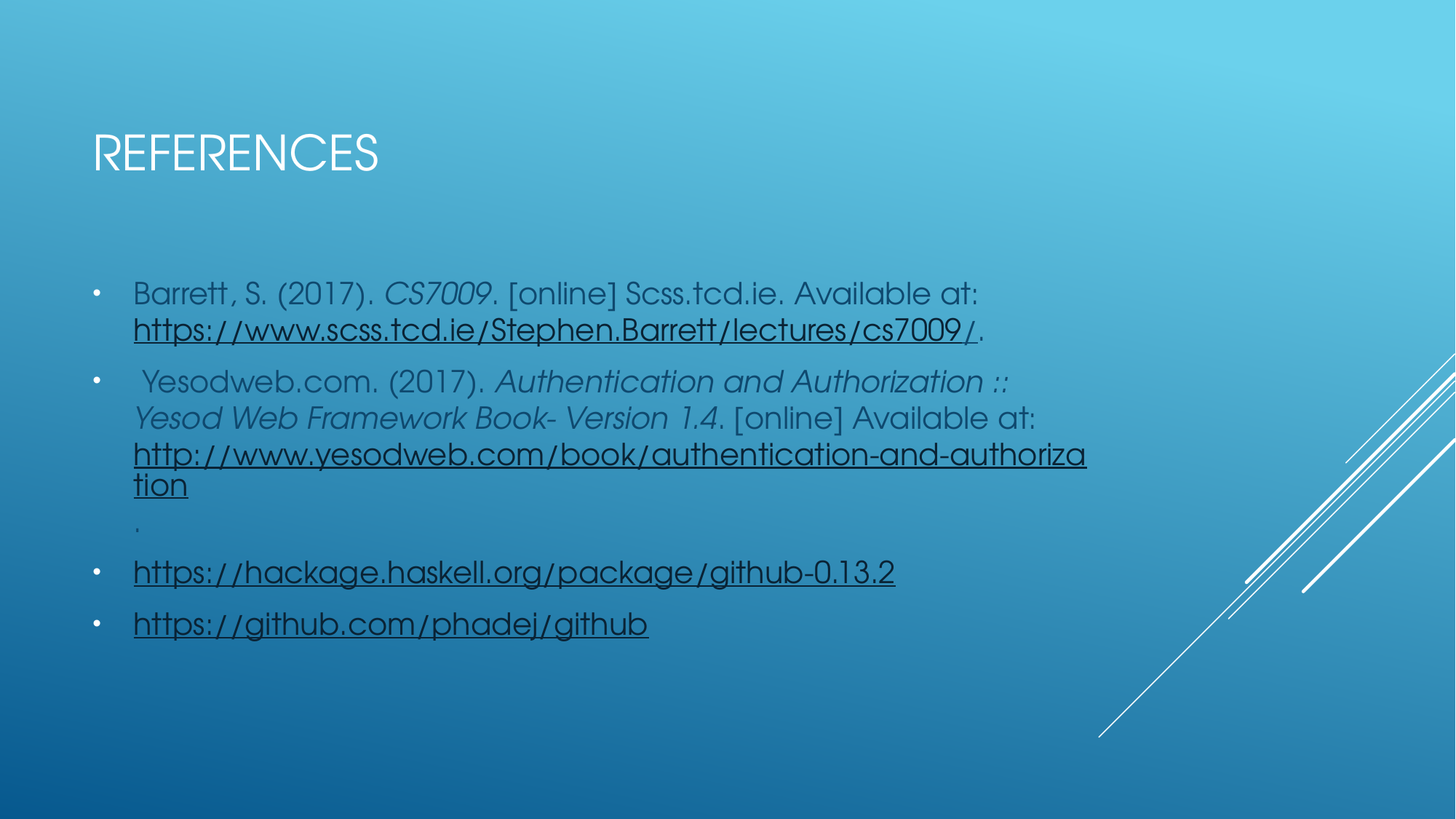

# References
Barrett, S. (2017). CS7009. [online] Scss.tcd.ie. Available at: https://www.scss.tcd.ie/Stephen.Barrett/lectures/cs7009/.
 Yesodweb.com. (2017). Authentication and Authorization :: Yesod Web Framework Book- Version 1.4. [online] Available at: http://www.yesodweb.com/book/authentication-and-authorization.
https://hackage.haskell.org/package/github-0.13.2
https://github.com/phadej/github